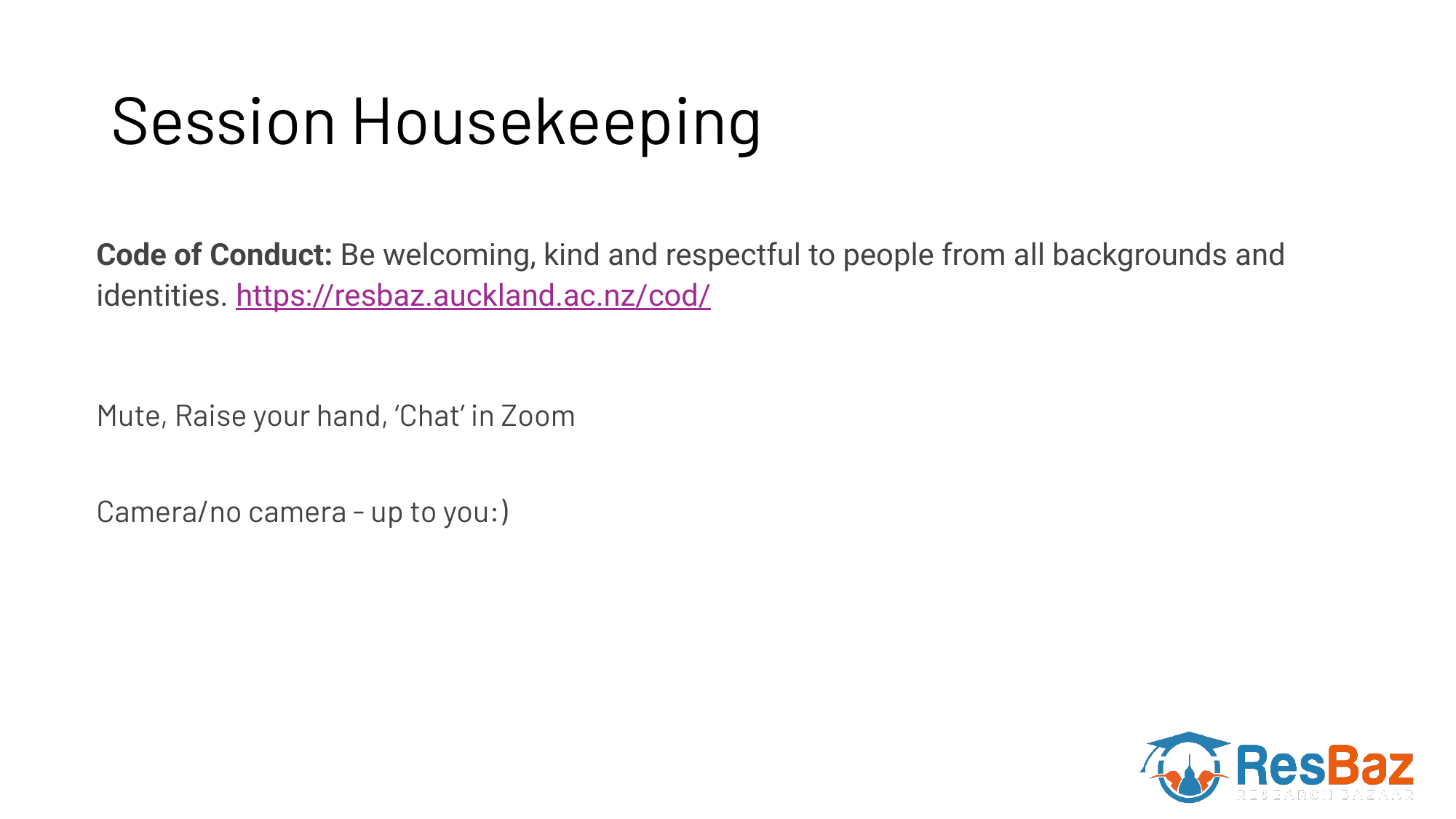

# Session Housekeeping
Code of Conduct: Be welcoming, kind and respectful to people from all backgrounds and identities. https://resbaz.auckland.ac.nz/cod/

Mute, Raise your hand, ‘Chat’ in Zoom
Camera/no camera - up to you:)